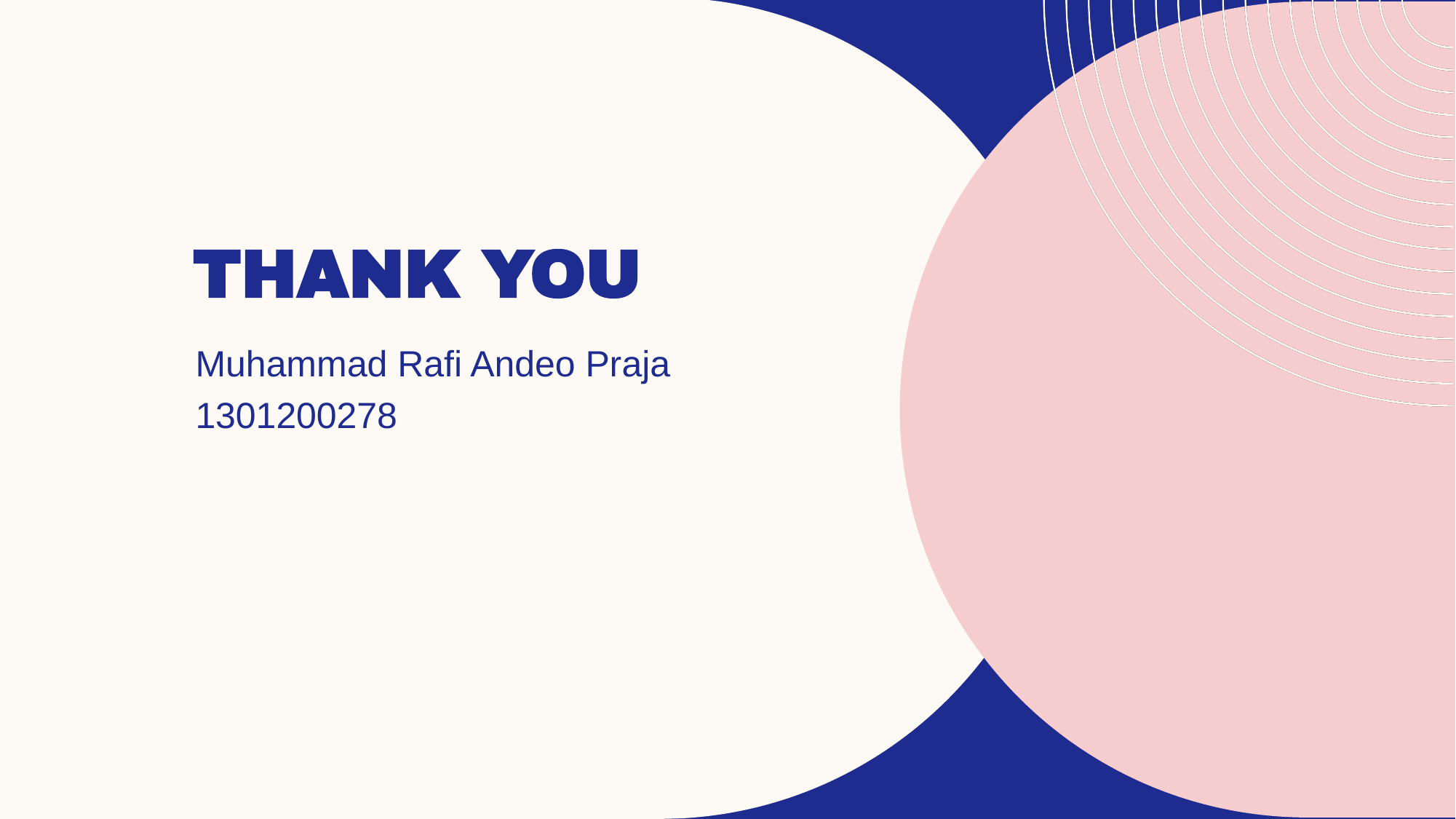

# THANK YOU
Muhammad Rafi Andeo Praja
1301200278